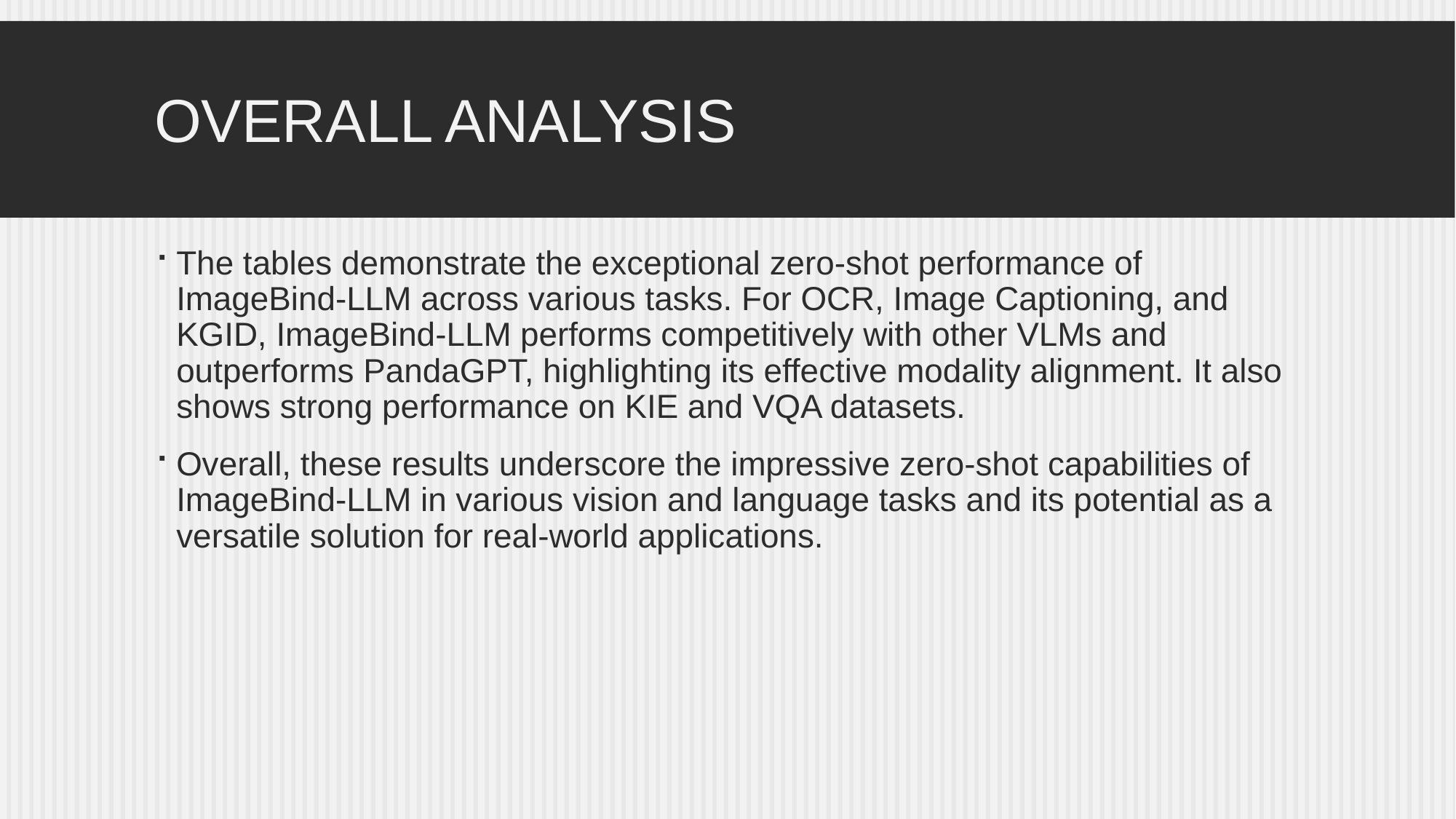

# Overall analysis
The tables demonstrate the exceptional zero-shot performance of ImageBind-LLM across various tasks. For OCR, Image Captioning, and KGID, ImageBind-LLM performs competitively with other VLMs and outperforms PandaGPT, highlighting its effective modality alignment. It also shows strong performance on KIE and VQA datasets.
Overall, these results underscore the impressive zero-shot capabilities of ImageBind-LLM in various vision and language tasks and its potential as a versatile solution for real-world applications.